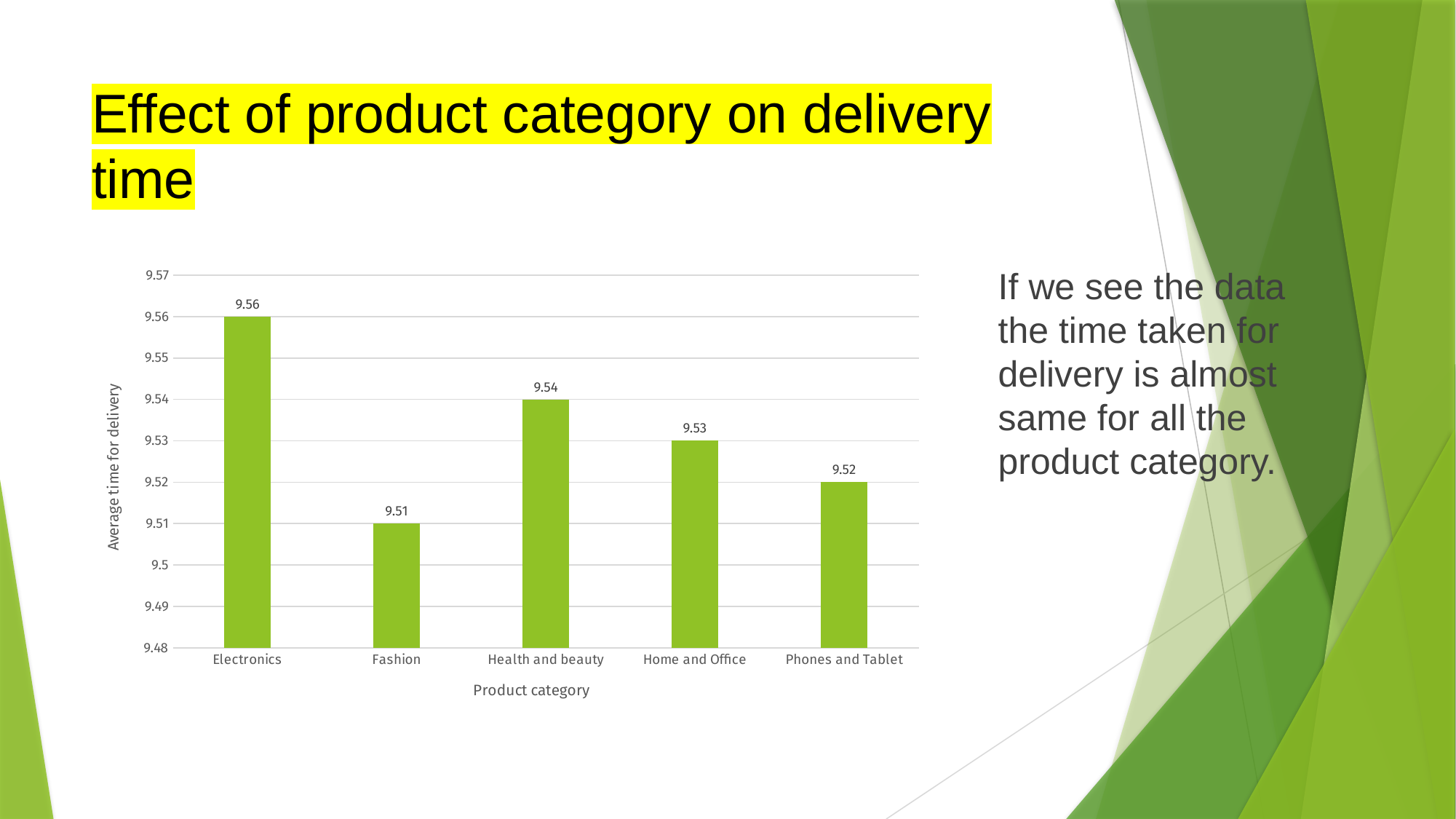

# Effect of product category on delivery time

### Chart

| Category | Total |
|---|---|
| Electronics | 9.56 |
| Fashion | 9.51 |
| Health and beauty | 9.54 |
| Home and Office | 9.53 |
| Phones and Tablet | 9.52 |
If we see the data the time taken for delivery is almost same for all the product category.